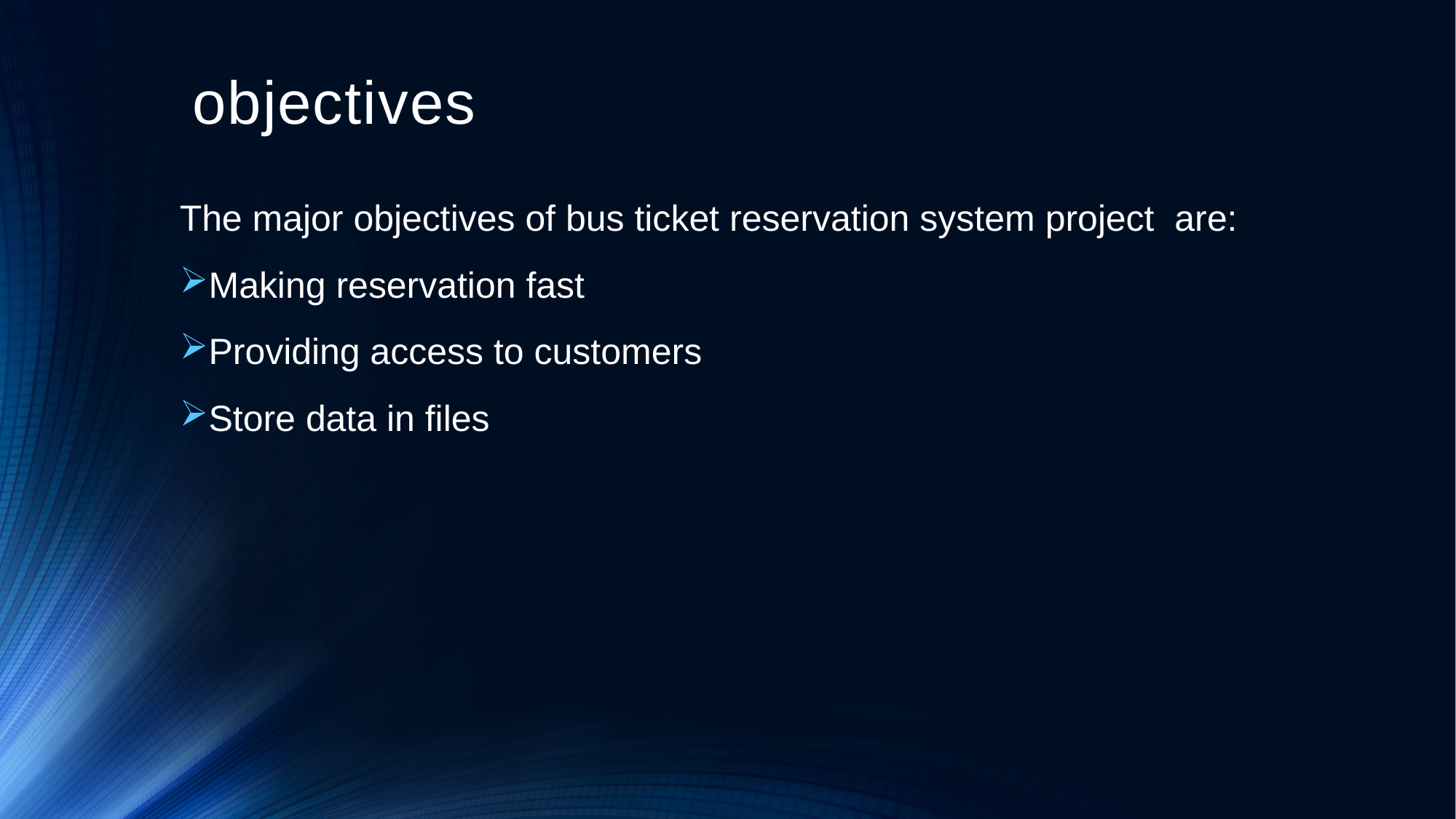

# objectives
The major objectives of bus ticket reservation system project  are:
Making reservation fast
Providing access to customers
Store data in files